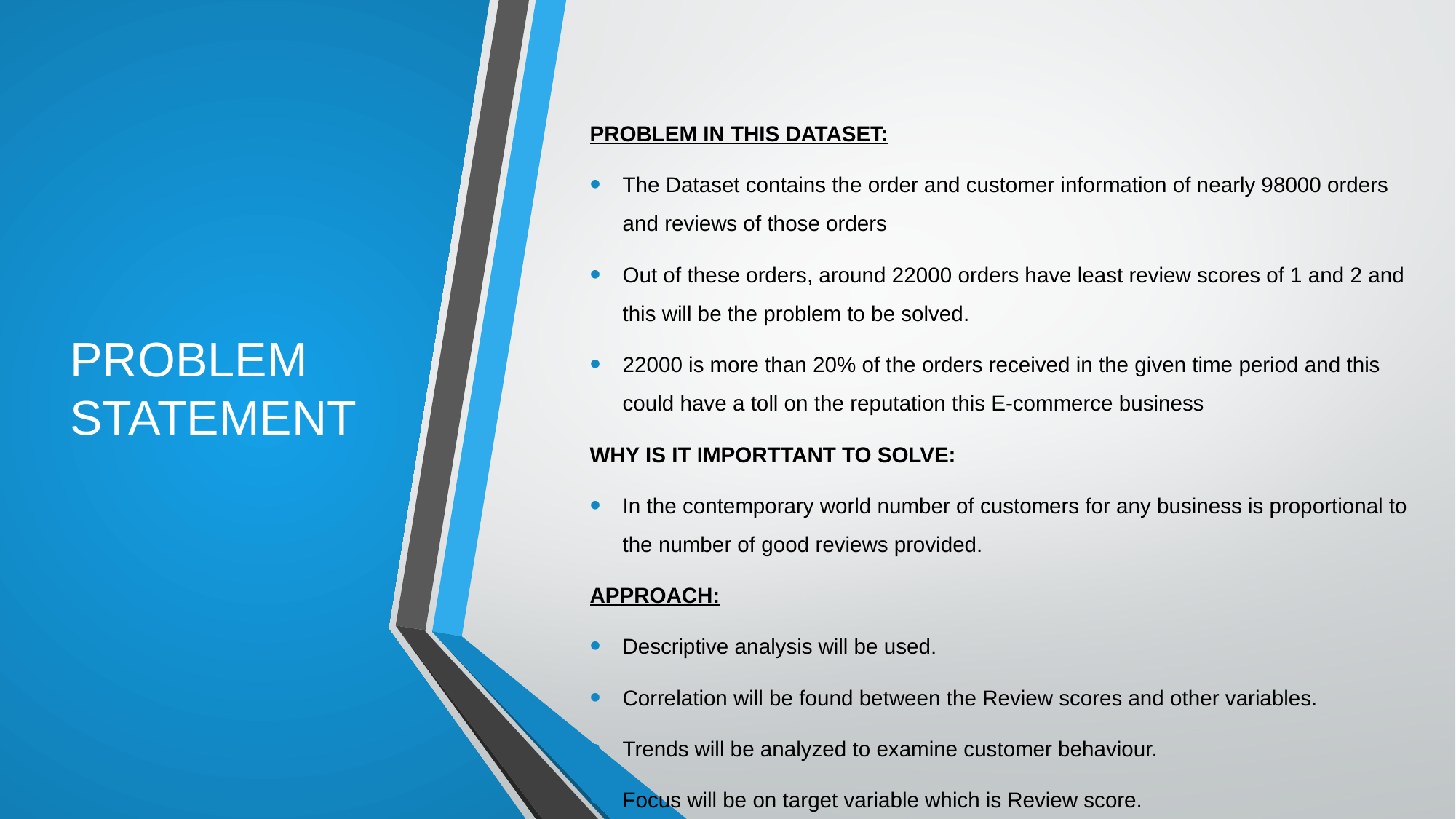

# PROBLEM STATEMENT
PROBLEM IN THIS DATASET:
The Dataset contains the order and customer information of nearly 98000 orders and reviews of those orders
Out of these orders, around 22000 orders have least review scores of 1 and 2 and this will be the problem to be solved.
22000 is more than 20% of the orders received in the given time period and this could have a toll on the reputation this E-commerce business
WHY IS IT IMPORTTANT TO SOLVE:
In the contemporary world number of customers for any business is proportional to the number of good reviews provided.
APPROACH:
Descriptive analysis will be used.
Correlation will be found between the Review scores and other variables.
Trends will be analyzed to examine customer behaviour.
Focus will be on target variable which is Review score.